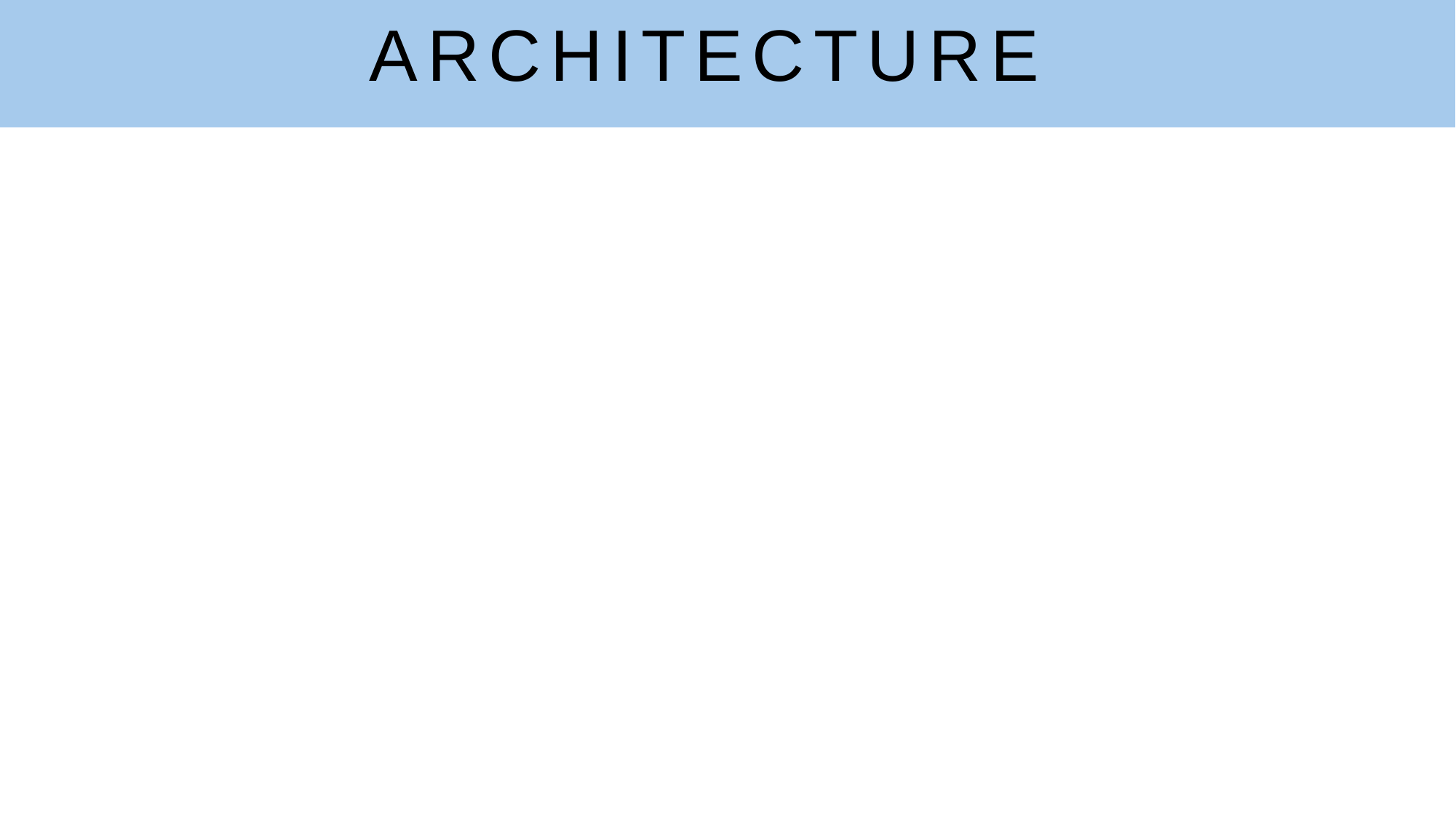

ARCHITECTURE
VOTER PROCESS
VOTER AUTHENTICATION
Candidate List
Select the Candidate
Vote is Encrypted by RSA Alg
Add the Block to the Chain